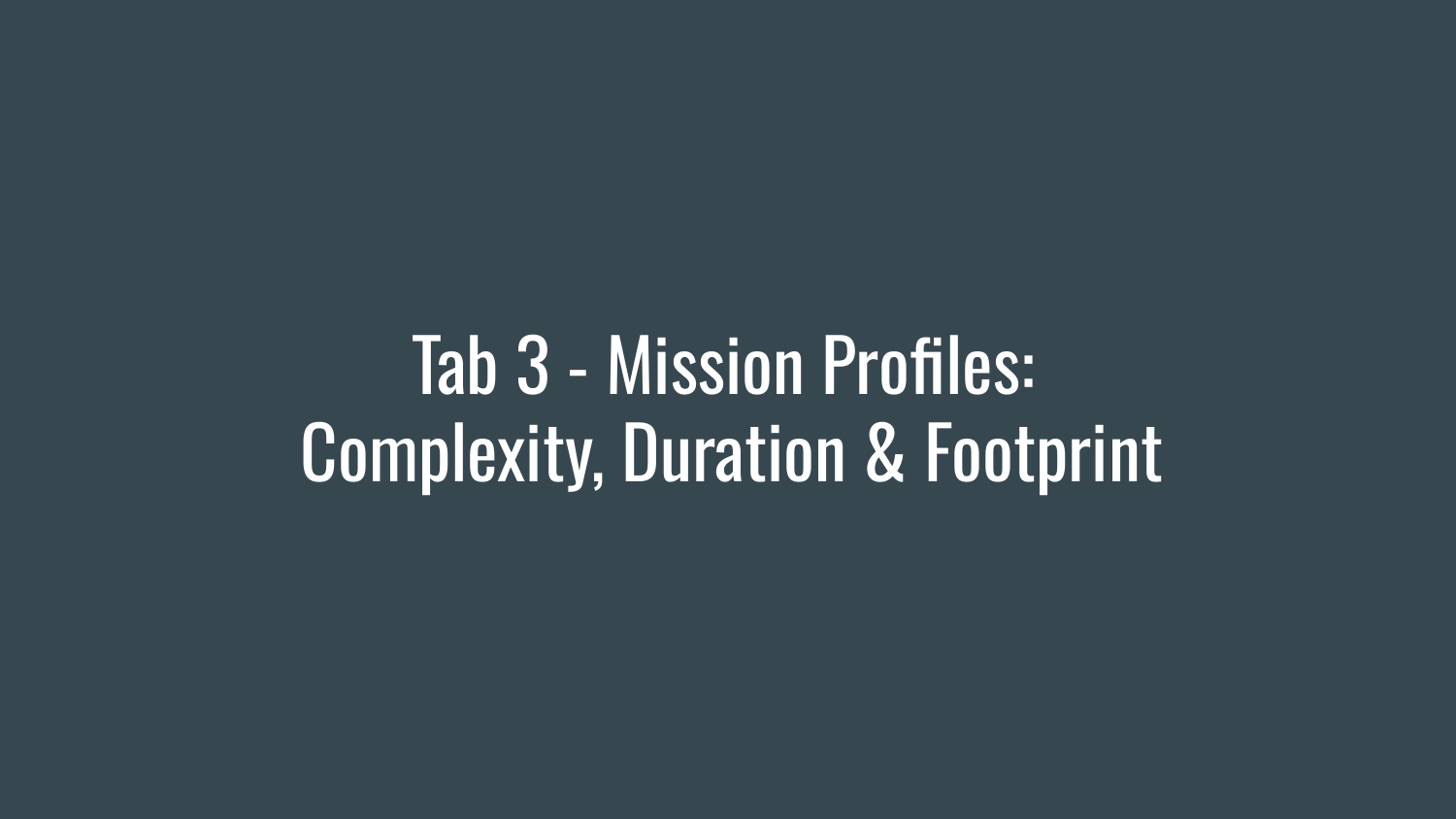

# Tab 3 - Mission Profiles:
Complexity, Duration & Footprint